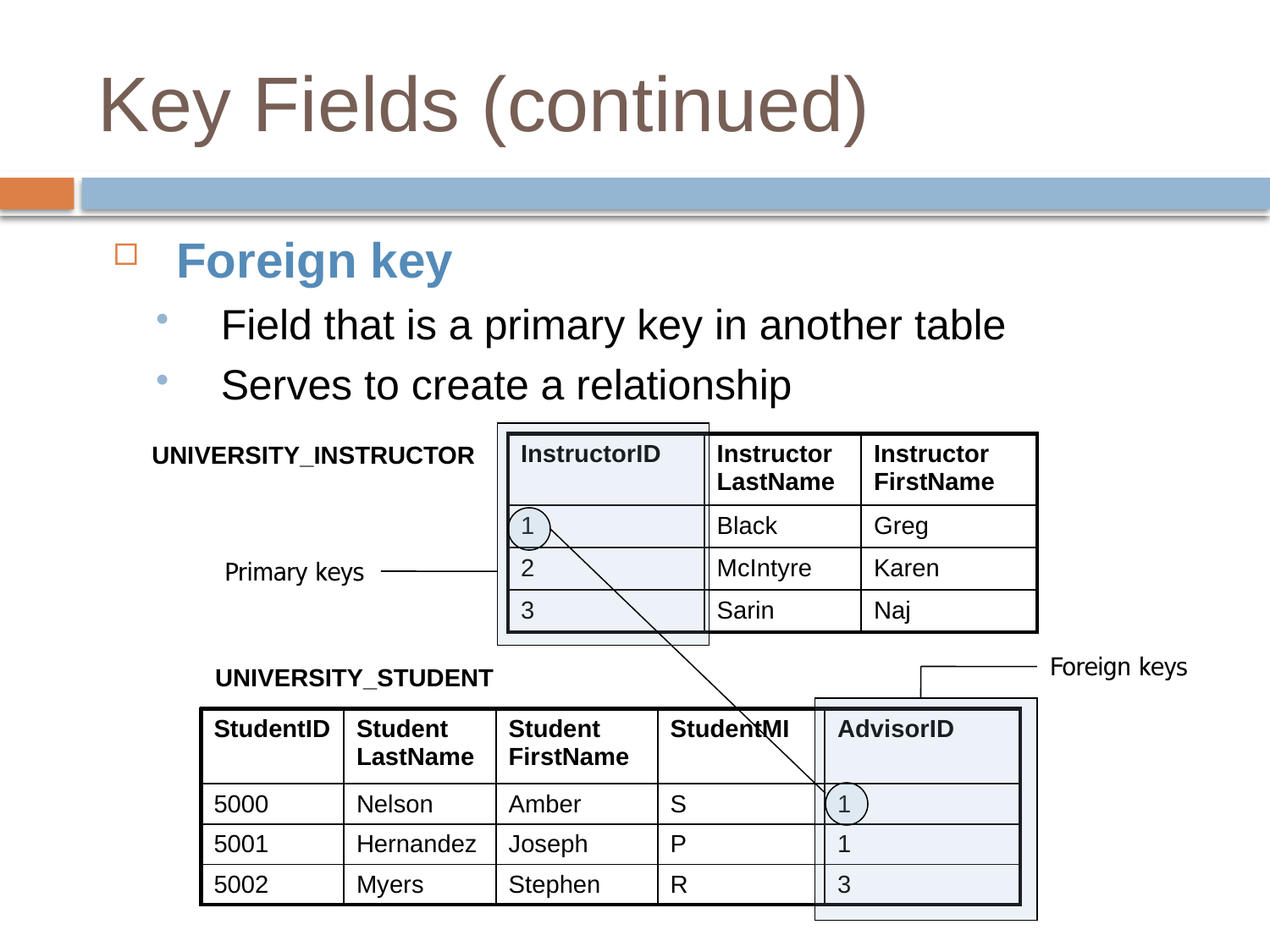

# Key Fields (continued)
Foreign key
Field that is a primary key in another table
Serves to create a relationship

UNIVERSITY_INSTRUCTOR
| InstructorID | Instructor LastName | Instructor FirstName |
| --- | --- | --- |
| 1 | Black | Greg |
| 2 | McIntyre | Karen |
| 3 | Sarin | Naj |

Primary keys

Foreign keys
UNIVERSITY_STUDENT

| StudentID | Student LastName | Student FirstName | StudentMI | AdvisorID |
| --- | --- | --- | --- | --- |
| 5000 | Nelson | Amber | S | 1 |
| 5001 | Hernandez | Joseph | P | 1 |
| 5002 | Myers | Stephen | R | 3 |